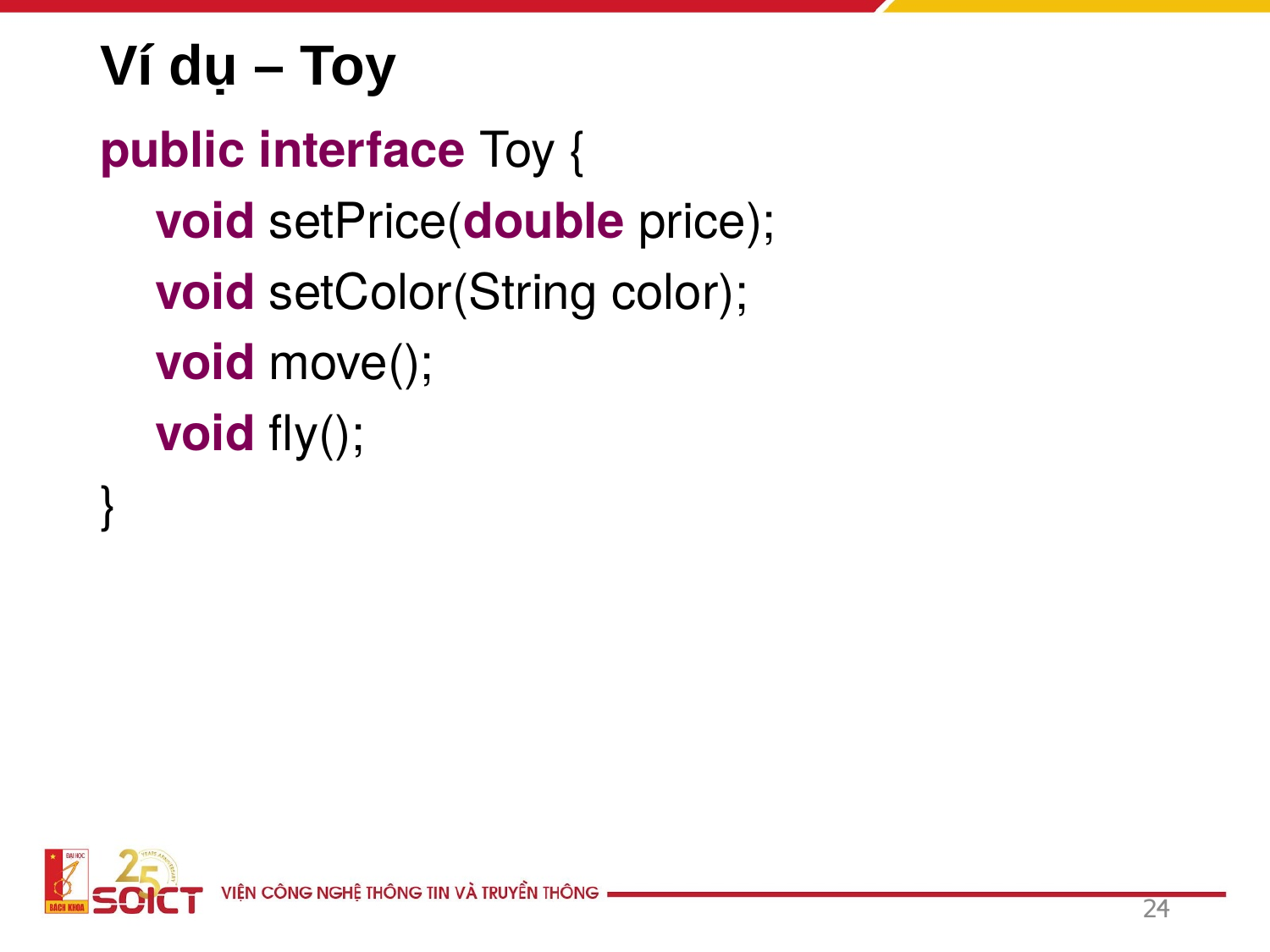

# Ví dụ – Toy
public interface Toy {
    void setPrice(double price);
    void setColor(String color);
    void move();
    void fly();
}
24